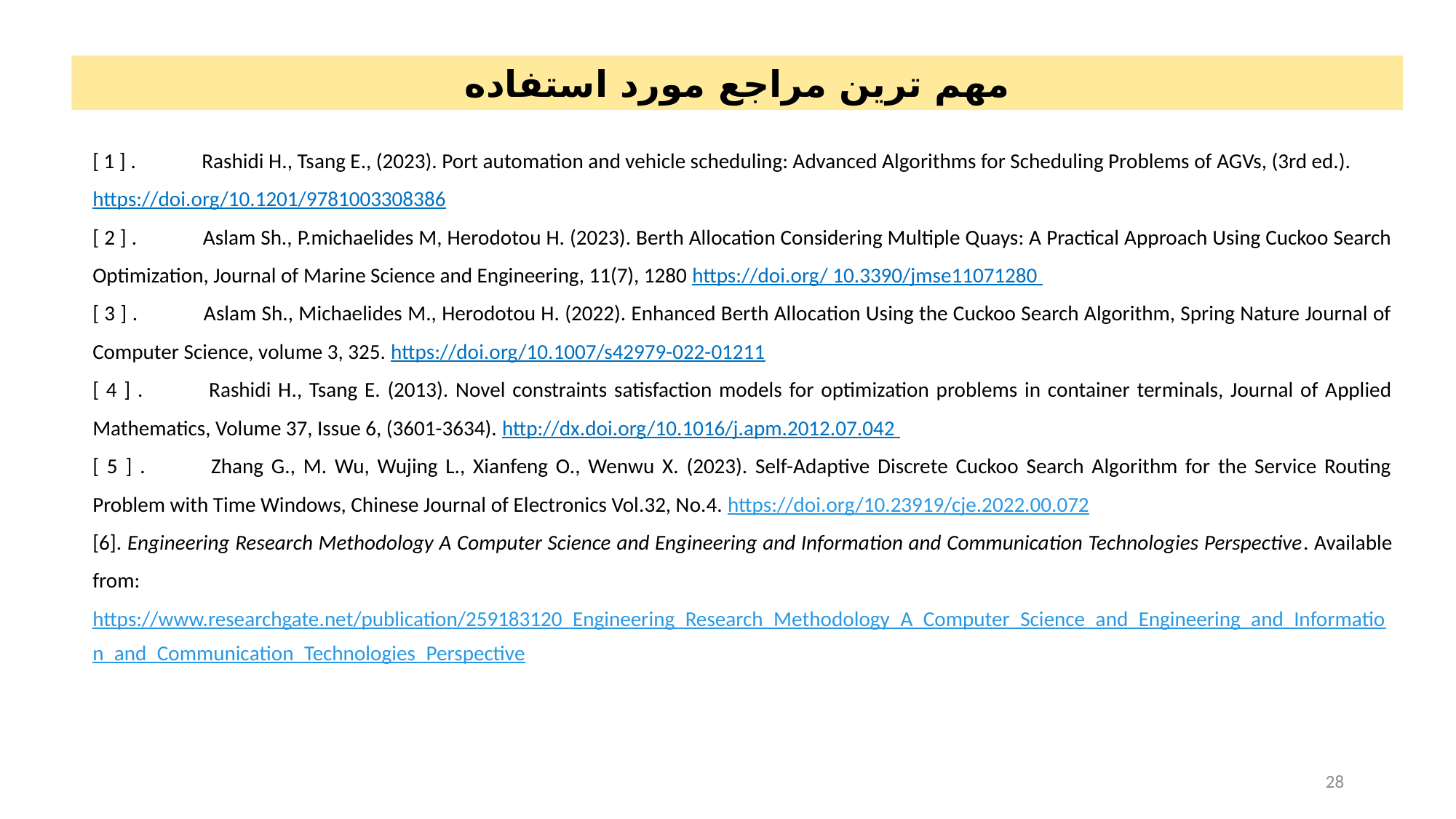

مهم ترین مراجع مورد استفاده
[ 1 ] . 	Rashidi H., Tsang E., (2023). Port automation and vehicle scheduling: Advanced Algorithms for Scheduling Problems of AGVs, (3rd ed.). https://doi.org/10.1201/9781003308386
[ 2 ] .	Aslam Sh., P.michaelides M, Herodotou H. (2023). Berth Allocation Considering Multiple Quays: A Practical Approach Using Cuckoo Search Optimization, Journal of Marine Science and Engineering, 11(7), 1280 https://doi.org/ 10.3390/jmse11071280
[ 3 ] .	Aslam Sh., Michaelides M., Herodotou H. (2022). Enhanced Berth Allocation Using the Cuckoo Search Algorithm, Spring Nature Journal of Computer Science, volume 3, 325. https://doi.org/10.1007/s42979-022-01211
[ 4 ] .	Rashidi H., Tsang E. (2013). Novel constraints satisfaction models for optimization problems in container terminals, Journal of Applied Mathematics, Volume 37, Issue 6, (3601-3634). http://dx.doi.org/10.1016/j.apm.2012.07.042
[ 5 ] .	Zhang G., M. Wu, Wujing L., Xianfeng O., Wenwu X. (2023). Self-Adaptive Discrete Cuckoo Search Algorithm for the Service Routing Problem with Time Windows, Chinese Journal of Electronics Vol.32, No.4. https://doi.org/10.23919/cje.2022.00.072
[6]. Engineering Research Methodology A Computer Science and Engineering and Information and Communication Technologies Perspective. Available from: https://www.researchgate.net/publication/259183120_Engineering_Research_Methodology_A_Computer_Science_and_Engineering_and_Information_and_Communication_Technologies_Perspective
28